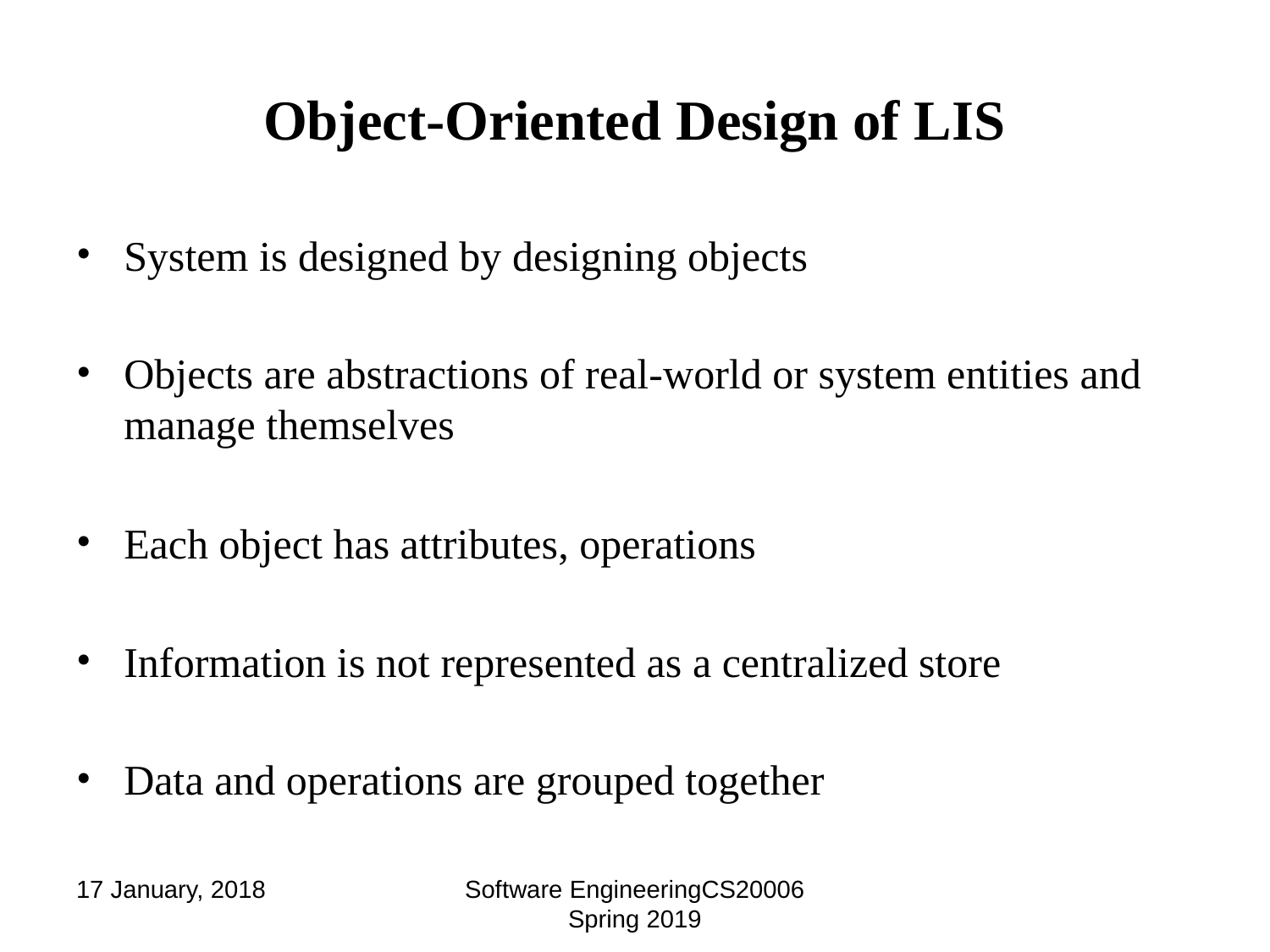

# Object-Oriented Design of LIS
System is designed by designing objects

Objects are abstractions of real-world or system entities and manage themselves

Each object has attributes, operations

Information is not represented as a centralized store

Data and operations are grouped together
17 January, 2018
Software EngineeringCS20006 Spring 2019